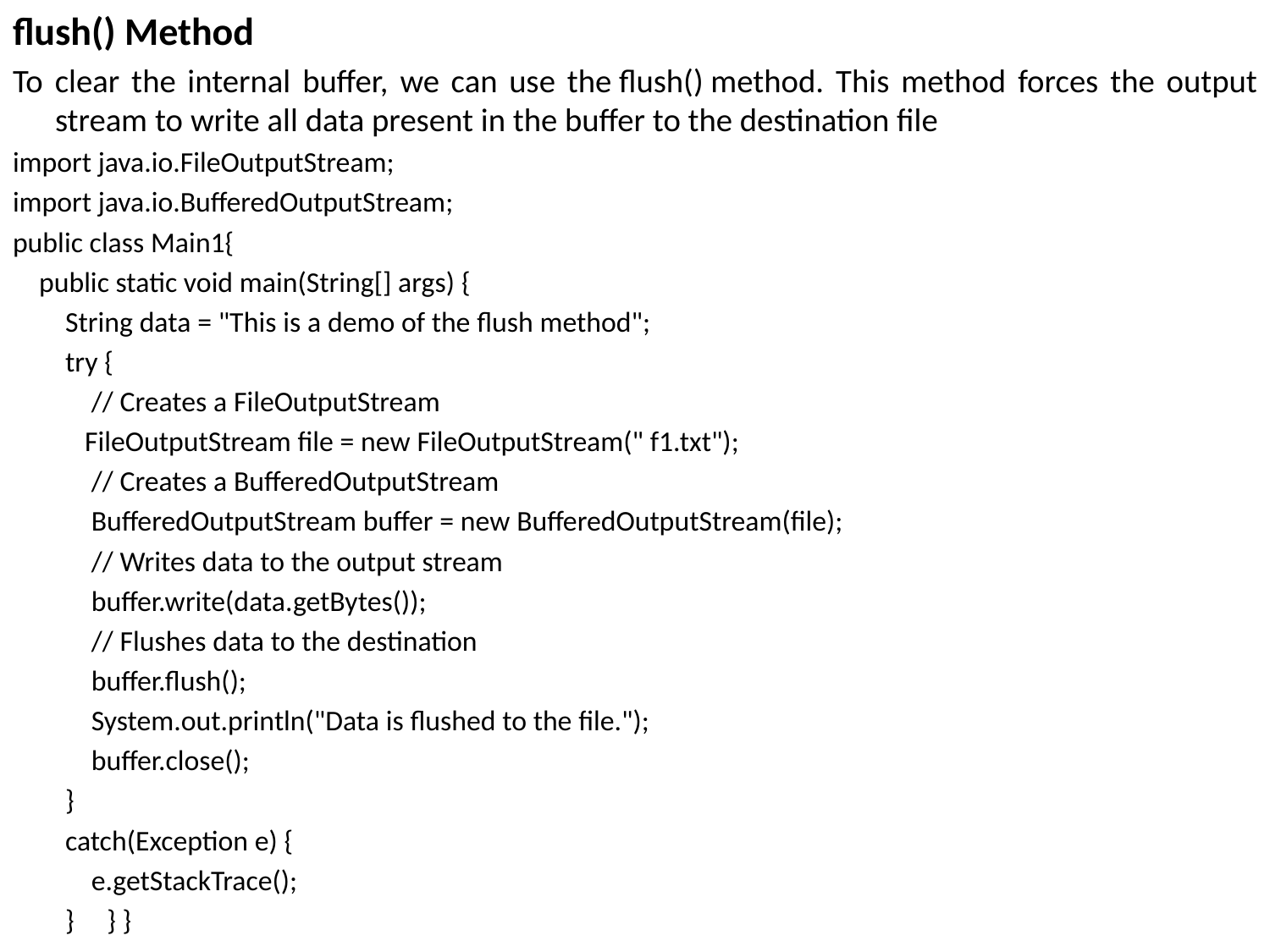

flush() Method
To clear the internal buffer, we can use the flush() method. This method forces the output stream to write all data present in the buffer to the destination file
import java.io.FileOutputStream;
import java.io.BufferedOutputStream;
public class Main1{
    public static void main(String[] args) {
        String data = "This is a demo of the flush method";
        try {
            // Creates a FileOutputStream
           FileOutputStream file = new FileOutputStream(" f1.txt");
            // Creates a BufferedOutputStream
            BufferedOutputStream buffer = new BufferedOutputStream(file);
            // Writes data to the output stream
            buffer.write(data.getBytes());
            // Flushes data to the destination
            buffer.flush();
            System.out.println("Data is flushed to the file.");
            buffer.close();
        }
        catch(Exception e) {
            e.getStackTrace();
        }     } }